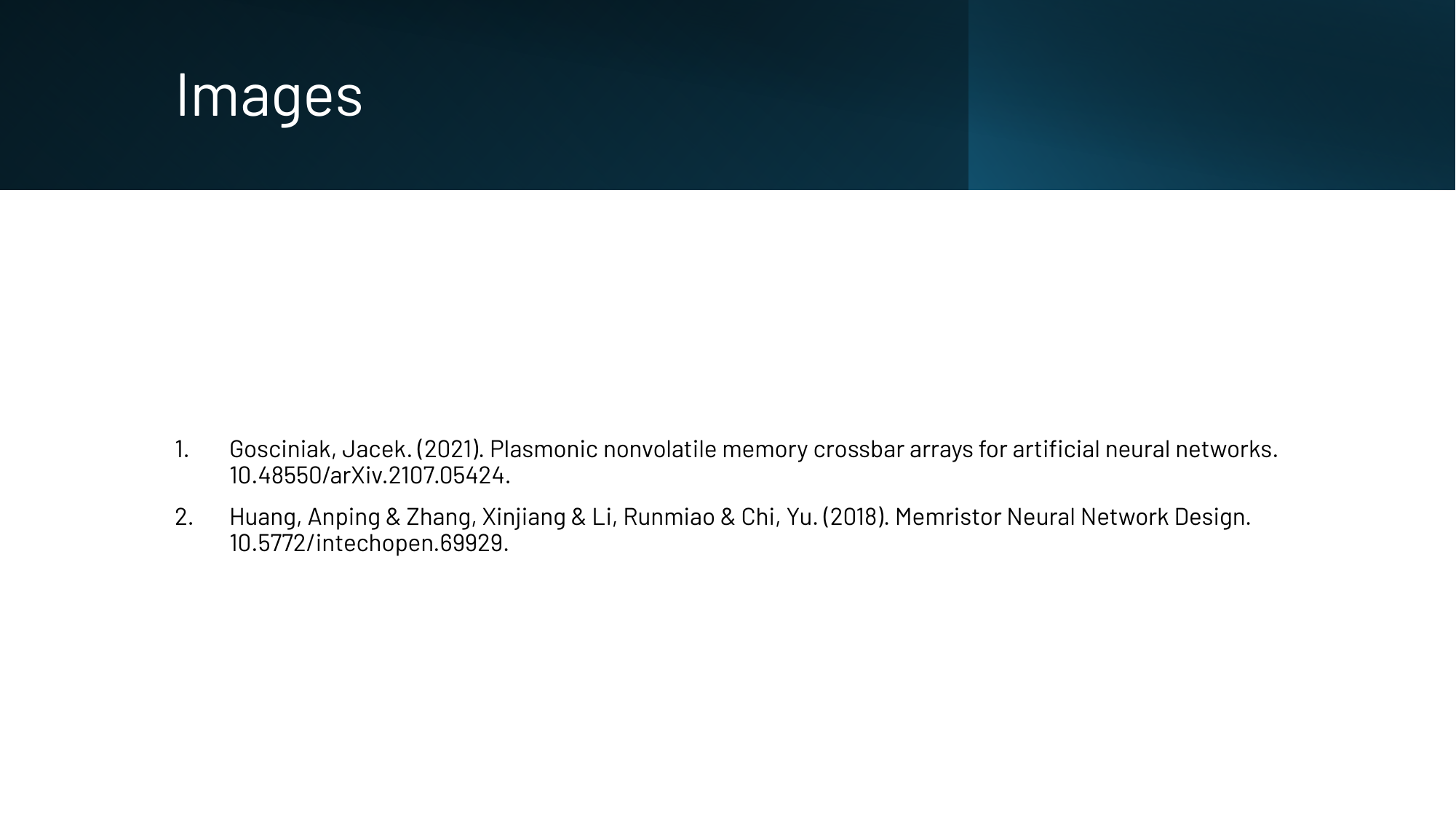

# Images
Gosciniak, Jacek. (2021). Plasmonic nonvolatile memory crossbar arrays for artificial neural networks. 10.48550/arXiv.2107.05424.
Huang, Anping & Zhang, Xinjiang & Li, Runmiao & Chi, Yu. (2018). Memristor Neural Network Design. 10.5772/intechopen.69929.